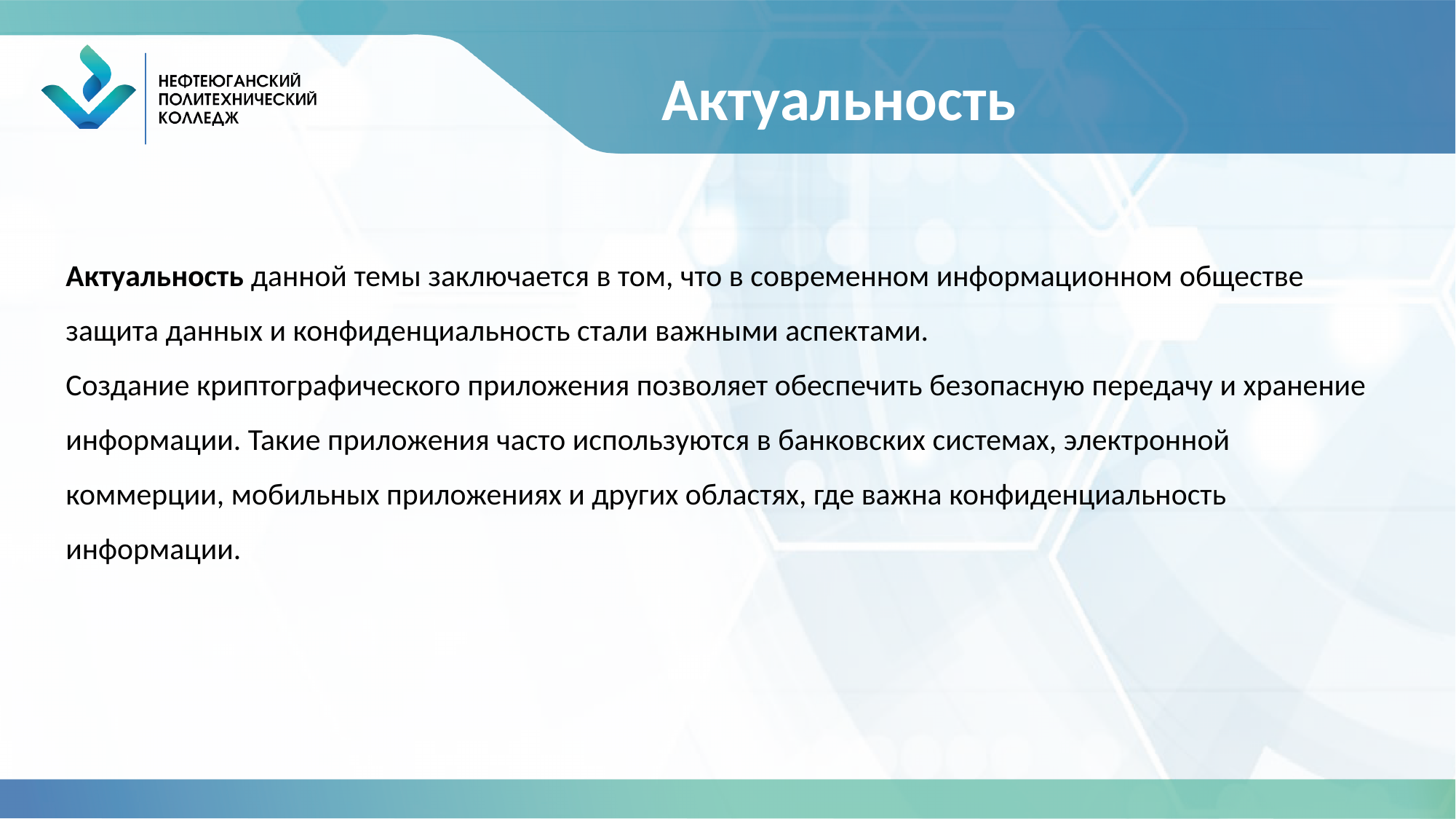

# Актуальность
Актуальность данной темы заключается в том, что в современном информационном обществе защита данных и конфиденциальность стали важными аспектами.
Создание криптографического приложения позволяет обеспечить безопасную передачу и хранение информации. Такие приложения часто используются в банковских системах, электронной коммерции, мобильных приложениях и других областях, где важна конфиденциальность информации.